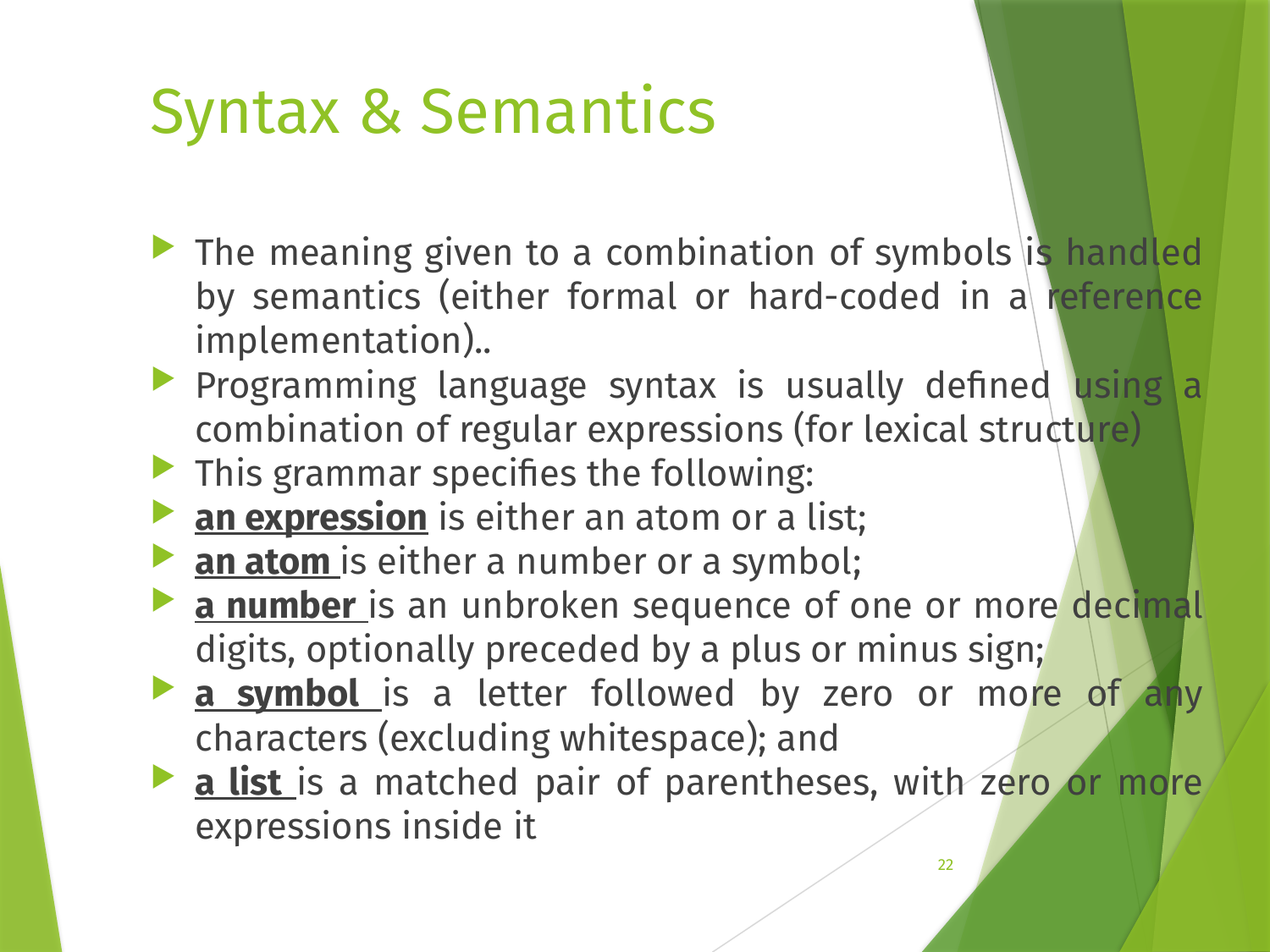

# Syntax & Semantics
The meaning given to a combination of symbols is handled by semantics (either formal or hard-coded in a reference implementation)..
Programming language syntax is usually defined using a combination of regular expressions (for lexical structure)
This grammar specifies the following:
an expression is either an atom or a list;
an atom is either a number or a symbol;
a number is an unbroken sequence of one or more decimal digits, optionally preceded by a plus or minus sign;
a symbol is a letter followed by zero or more of any characters (excluding whitespace); and
a list is a matched pair of parentheses, with zero or more expressions inside it
22